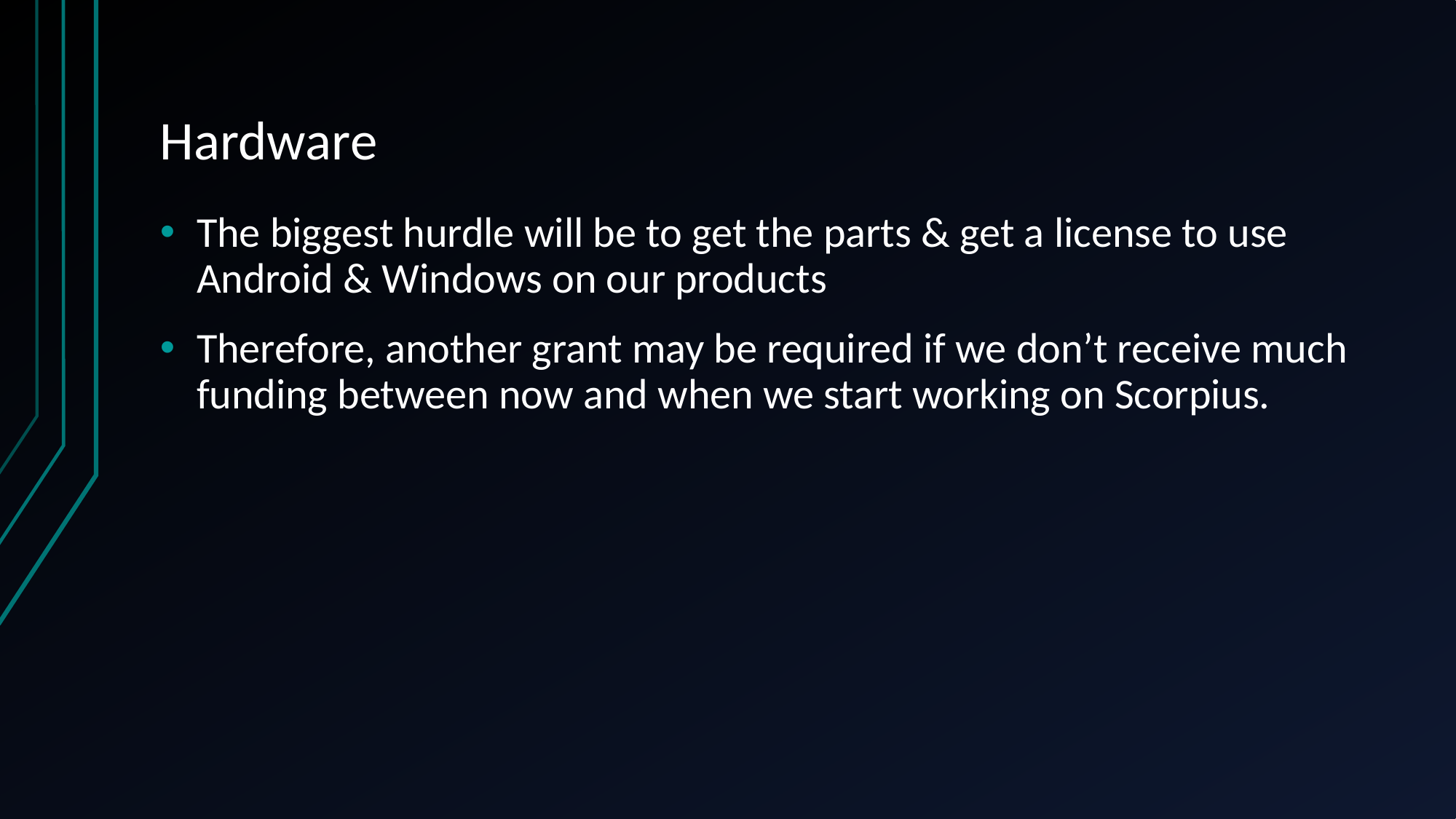

# Hardware
The biggest hurdle will be to get the parts & get a license to use Android & Windows on our products
Therefore, another grant may be required if we don’t receive much funding between now and when we start working on Scorpius.